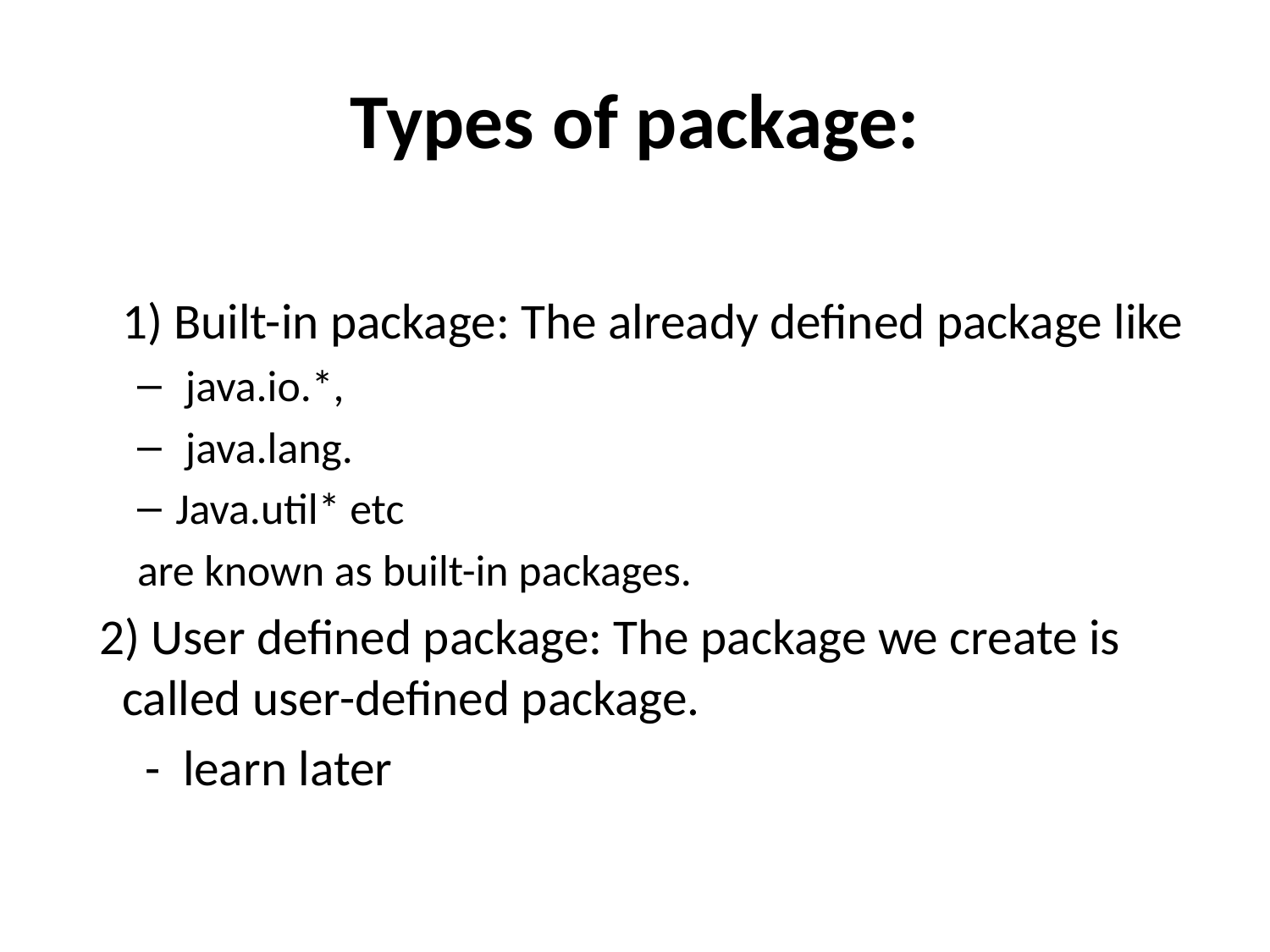

# Types of package:
1) Built-in package: The already defined package like
 java.io.*,
 java.lang.
Java.util* etc
are known as built-in packages.
  2) User defined package: The package we create is called user-defined package.
      -  learn later